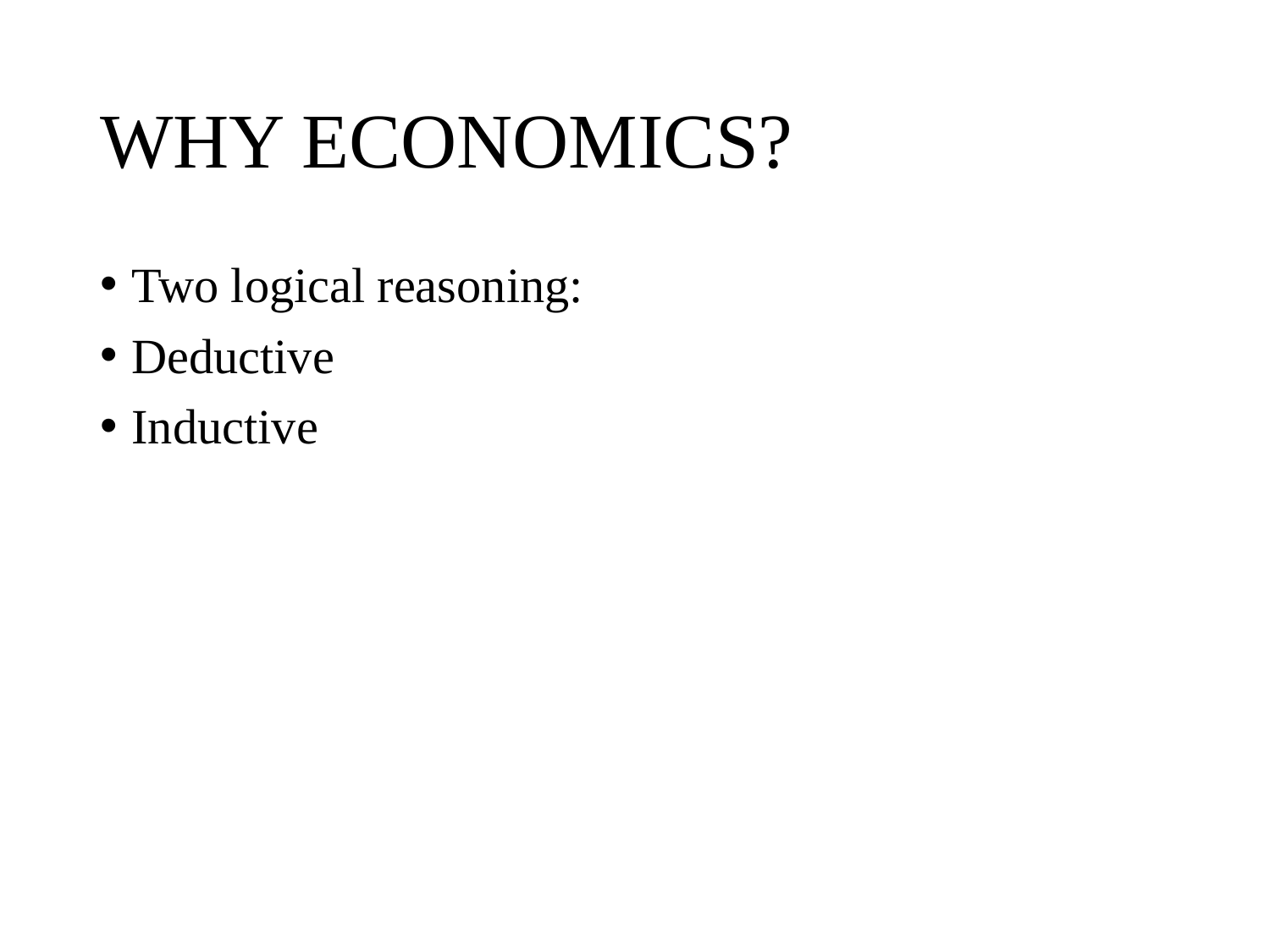

# WHY ECONOMICS?
Two logical reasoning:
Deductive
Inductive